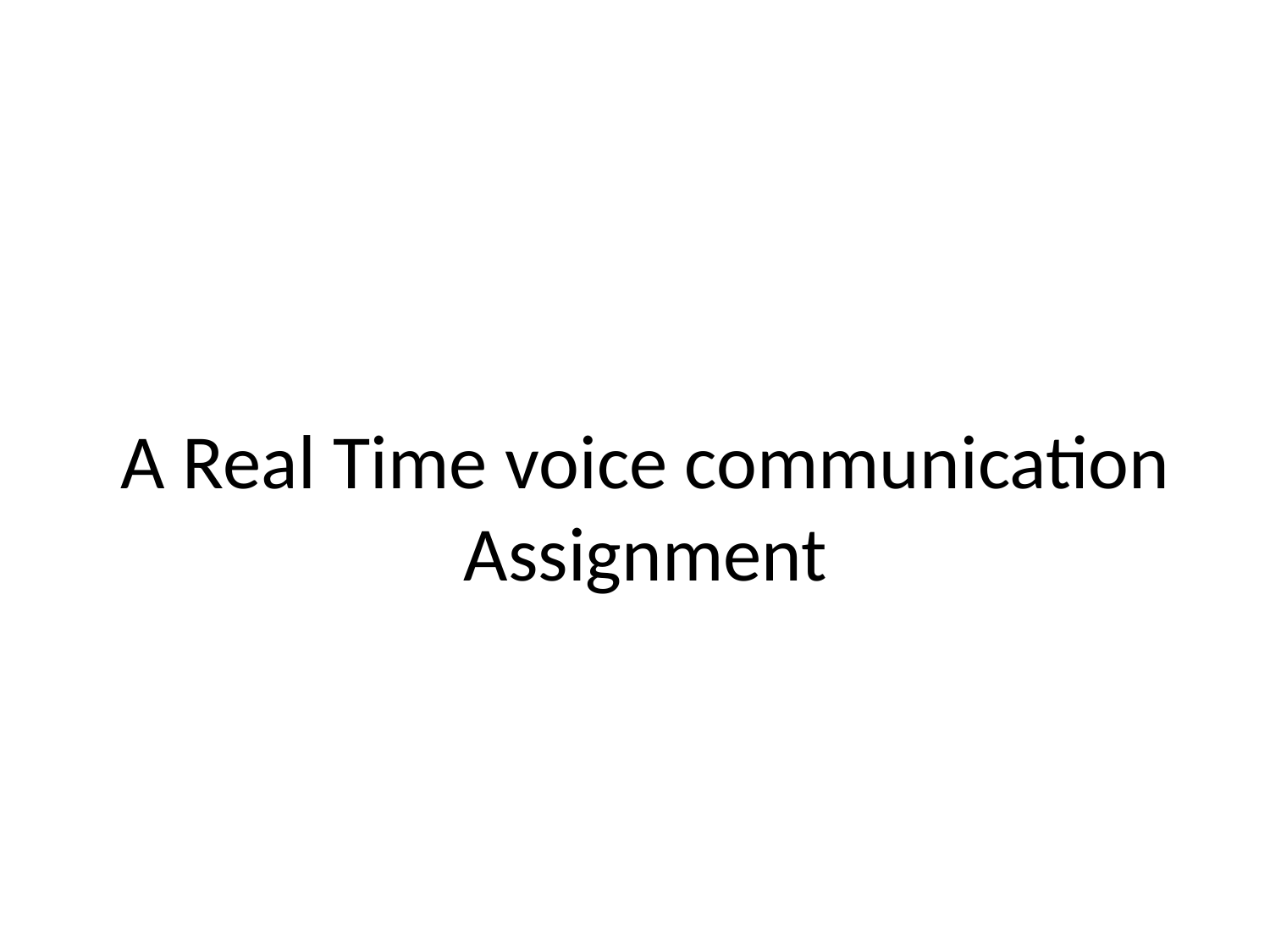

# A Real Time voice communication Assignment